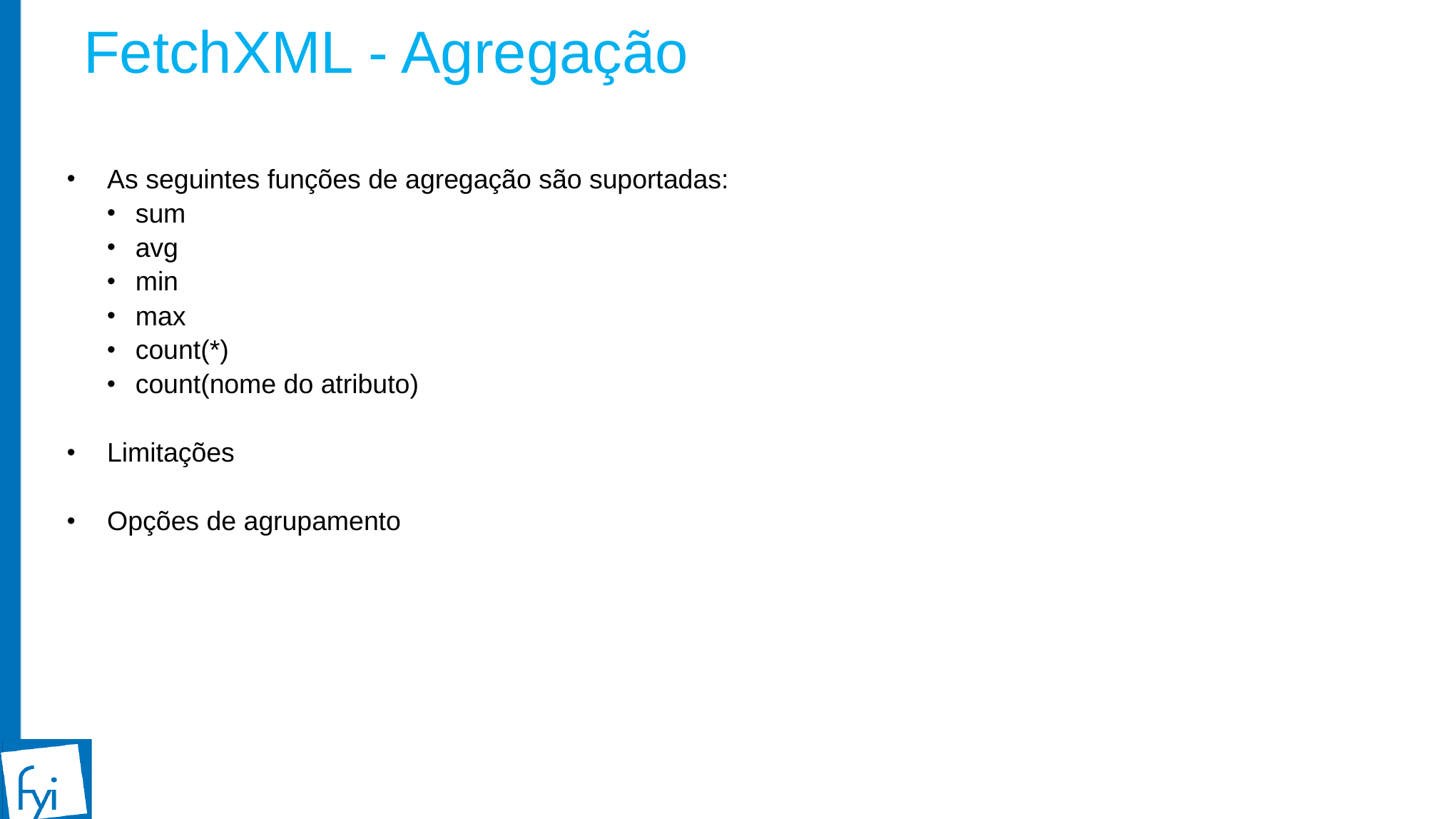

# FetchXML - Agregação
As seguintes funções de agregação são suportadas:
sum
avg
min
max
count(*)
count(nome do atributo)

Limitações

Opções de agrupamento